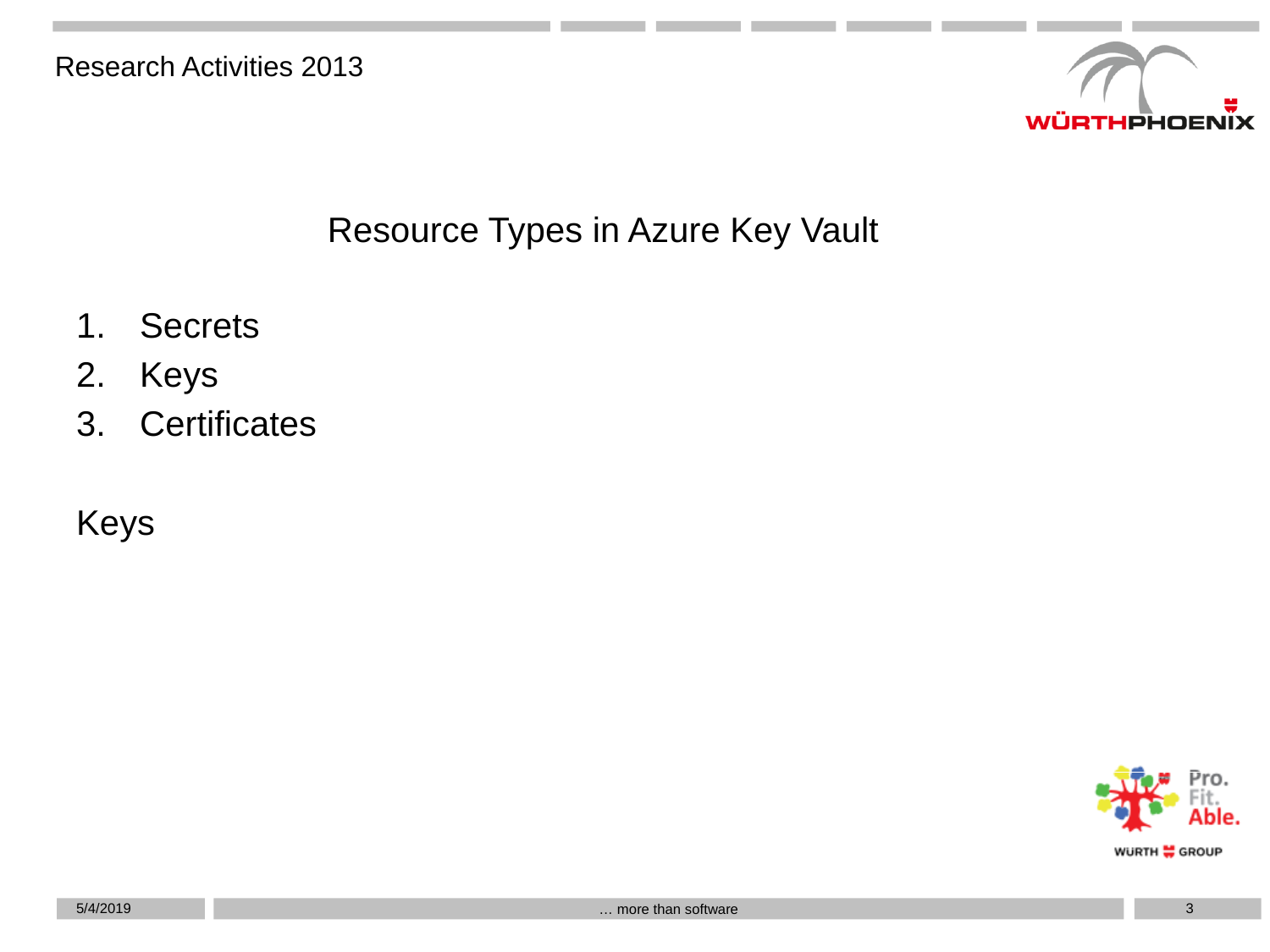

Resource Types in Azure Key Vault
Secrets
Keys
Certificates

Keys

5/4/2019
3